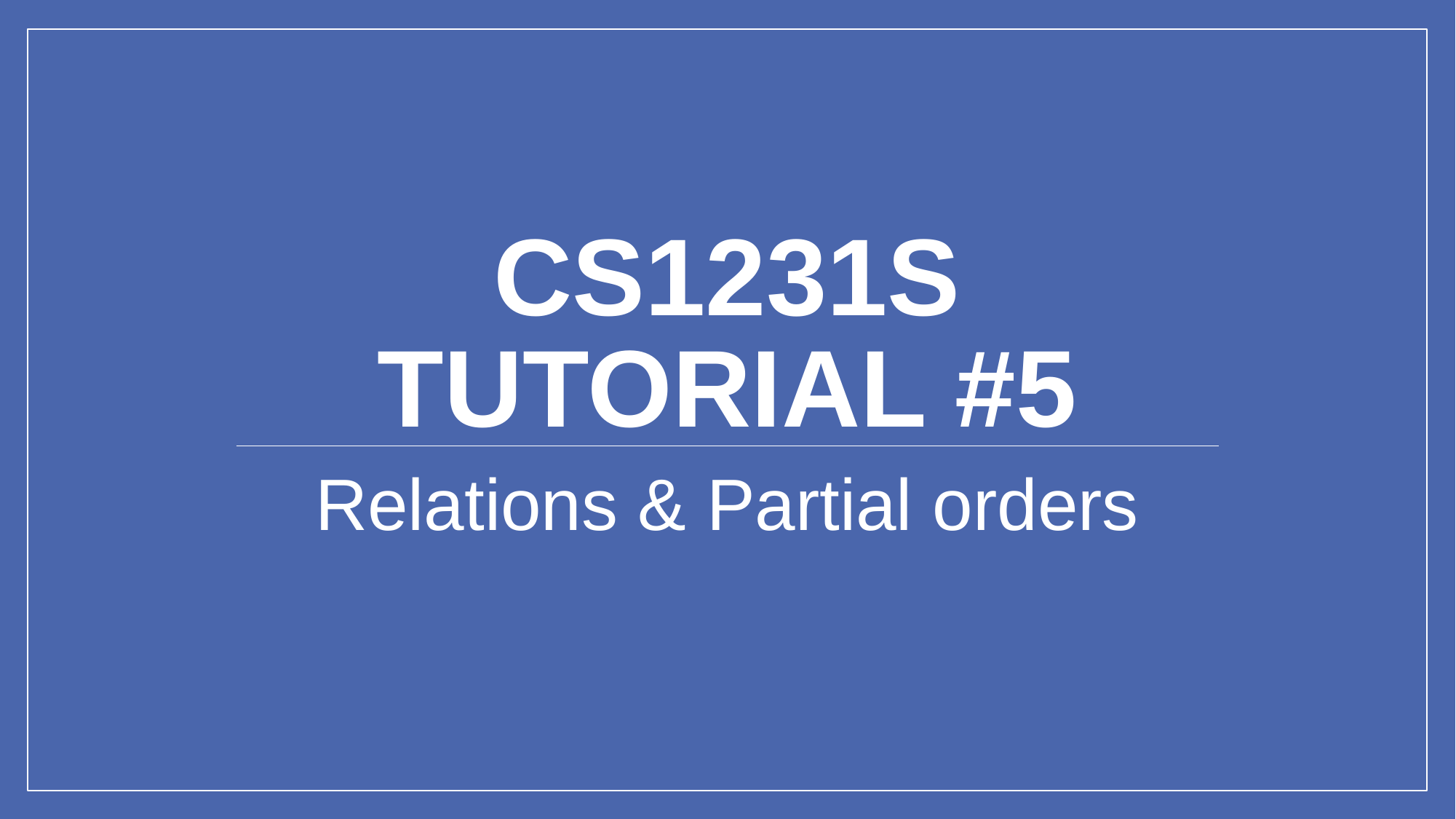

# Cs1231S tutorial #5
Relations & Partial orders